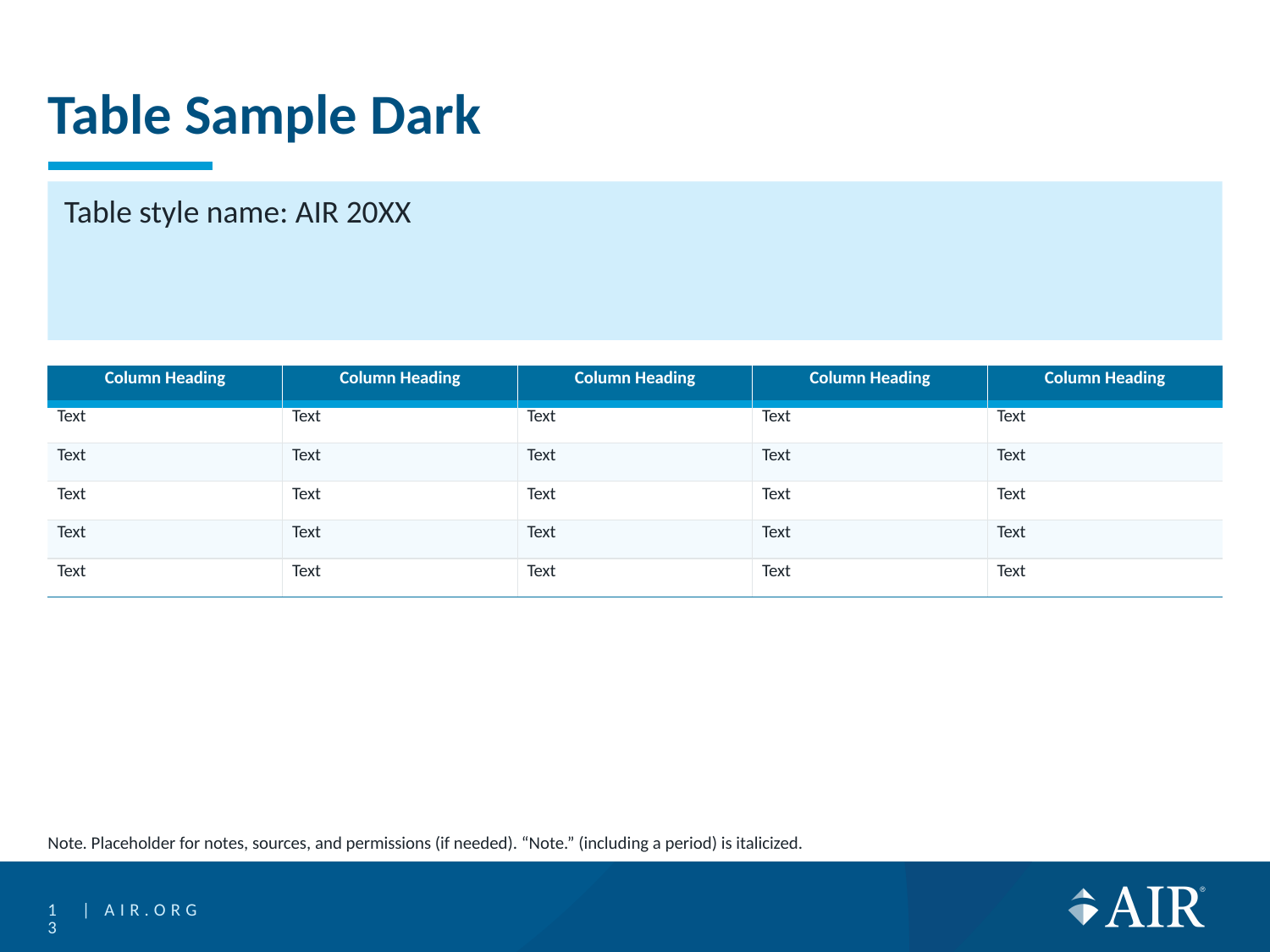

# Table Sample Dark
Table style name: AIR 20XX
| Column Heading | Column Heading | Column Heading | Column Heading | Column Heading |
| --- | --- | --- | --- | --- |
| Text | Text | Text | Text | Text |
| Text | Text | Text | Text | Text |
| Text | Text | Text | Text | Text |
| Text | Text | Text | Text | Text |
| Text | Text | Text | Text | Text |
Note. Placeholder for notes, sources, and permissions (if needed). “Note.” (including a period) is italicized.
13